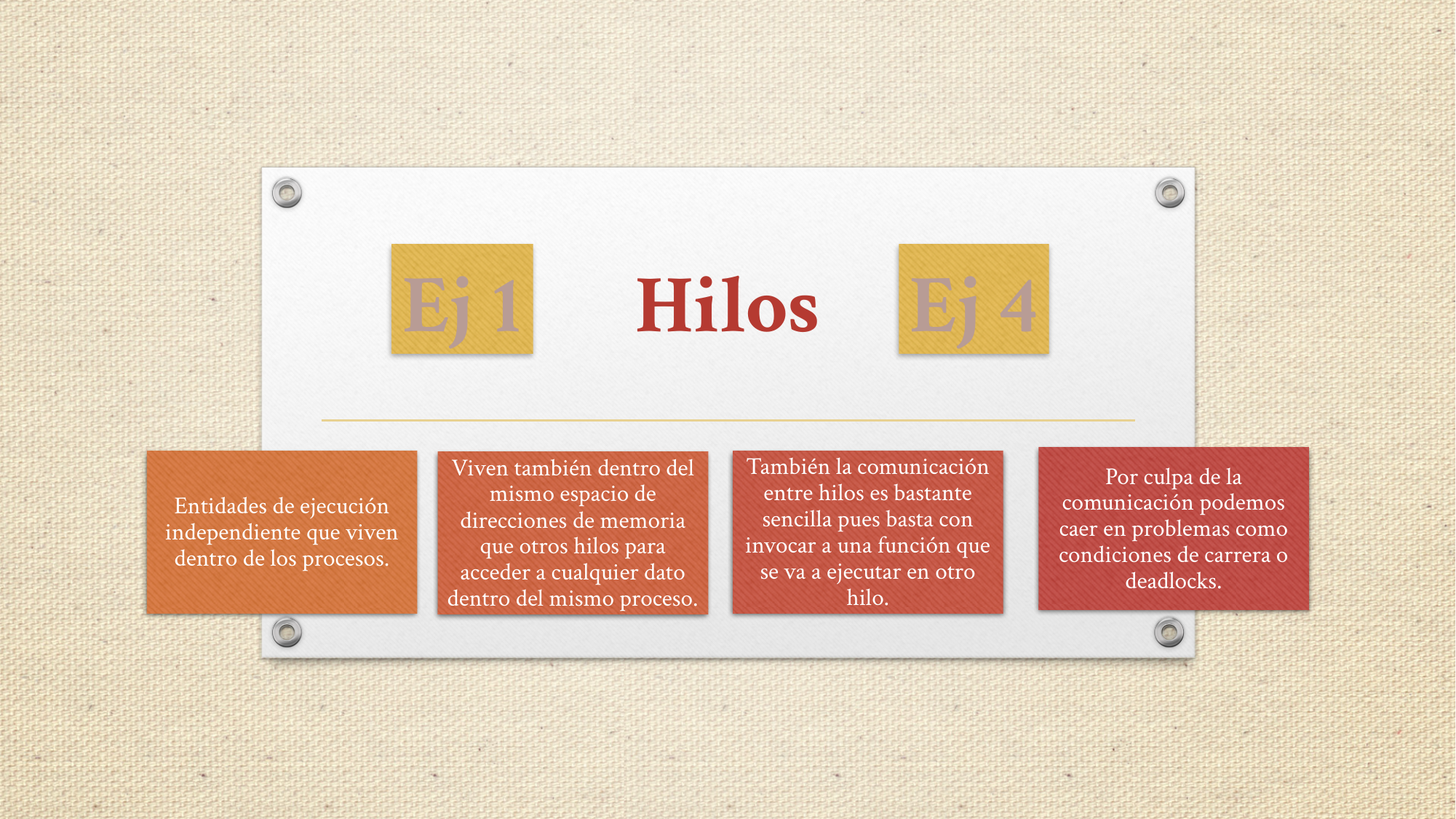

Ej 1
Hilos
Ej 4
Entidades de ejecución independiente que viven dentro de los procesos.
Viven también dentro del mismo espacio de direcciones de memoria que otros hilos para acceder a cualquier dato dentro del mismo proceso.
También la comunicación entre hilos es bastante sencilla pues basta con invocar a una función que se va a ejecutar en otro hilo.
Por culpa de la comunicación podemos caer en problemas como condiciones de carrera o deadlocks.